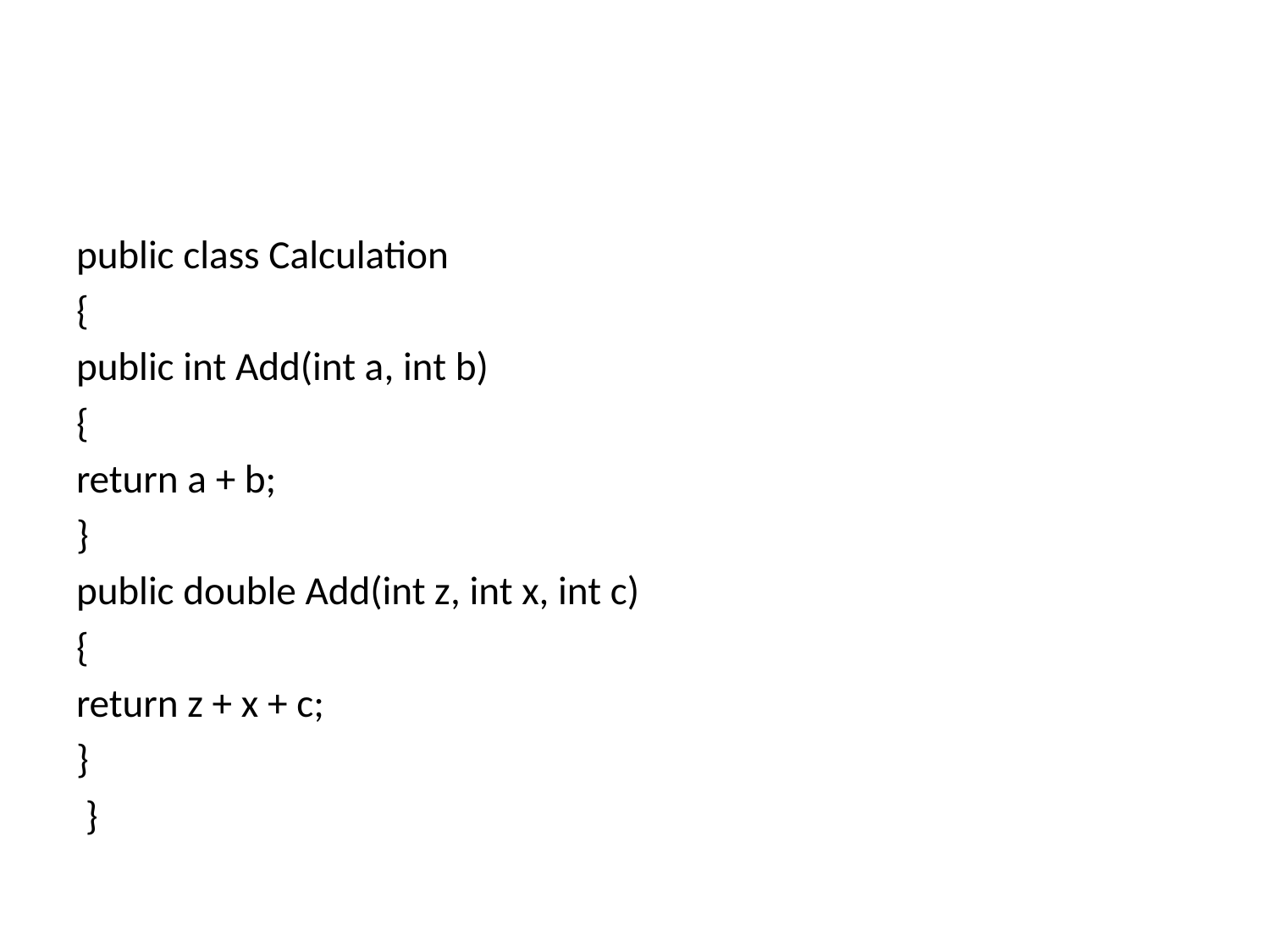

#
public class Calculation
{
public int Add(int a, int b)
{
return a + b;
}
public double Add(int z, int x, int c)
{
return z + x + c;
}
 }